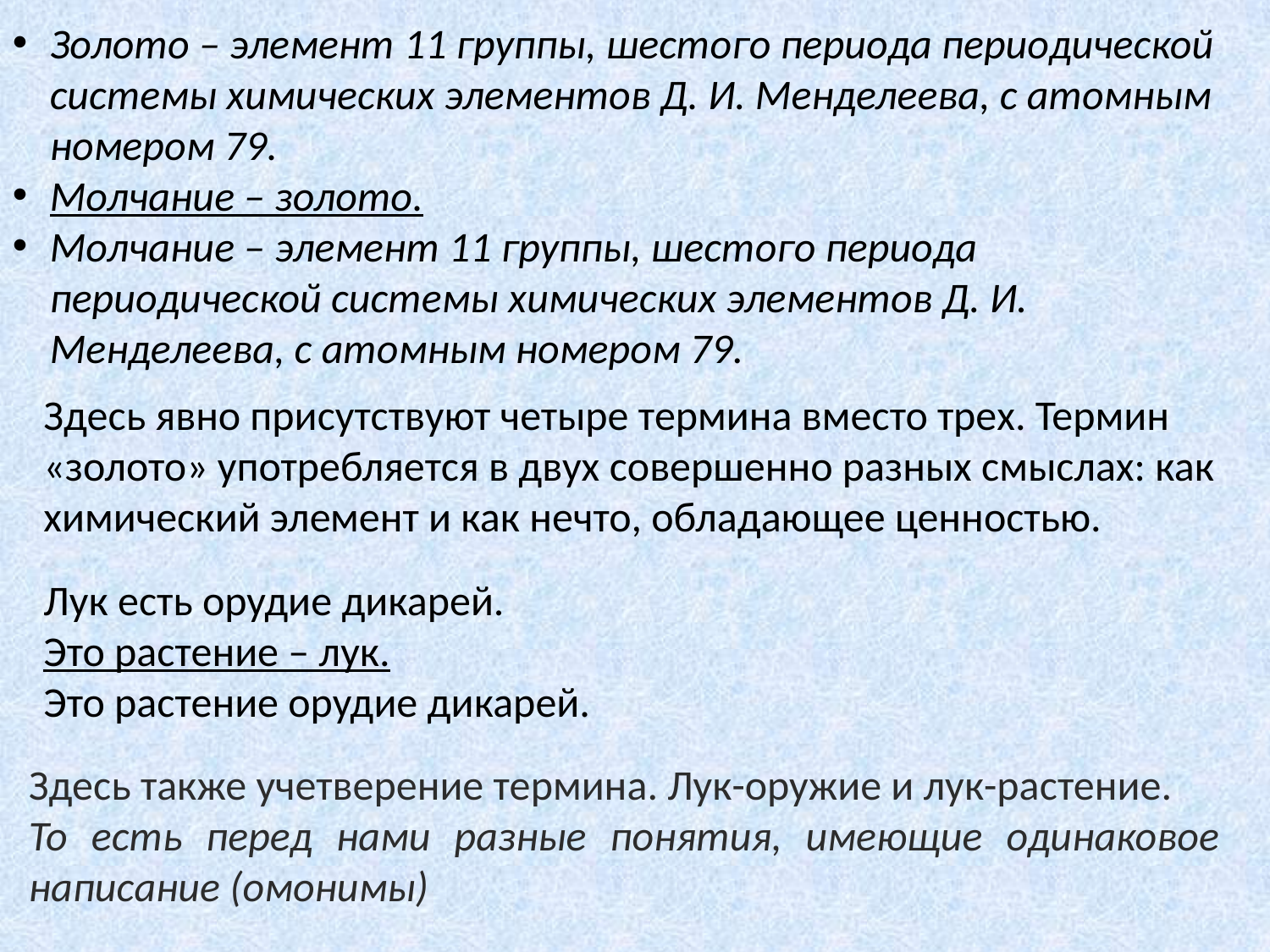

Золото – элемент 11 группы, шестого периода периодической системы химических элементов Д. И. Менделеева, с атомным номером 79.
Молчание – золото.
Молчание – элемент 11 группы, шестого периода периодической системы химических элементов Д. И. Менделеева, с атомным номером 79.
Здесь явно присутствуют четыре термина вместо трех. Термин «золото» употребляется в двух совершенно разных смыслах: как химический элемент и как нечто, обладающее ценностью.
Лук есть орудие дикарей.
Это растение – лук.
Это растение орудие дикарей.
Здесь также учетверение термина. Лук-оружие и лук-растение.
То есть перед нами разные понятия, имеющие одинаковое написание (омонимы)